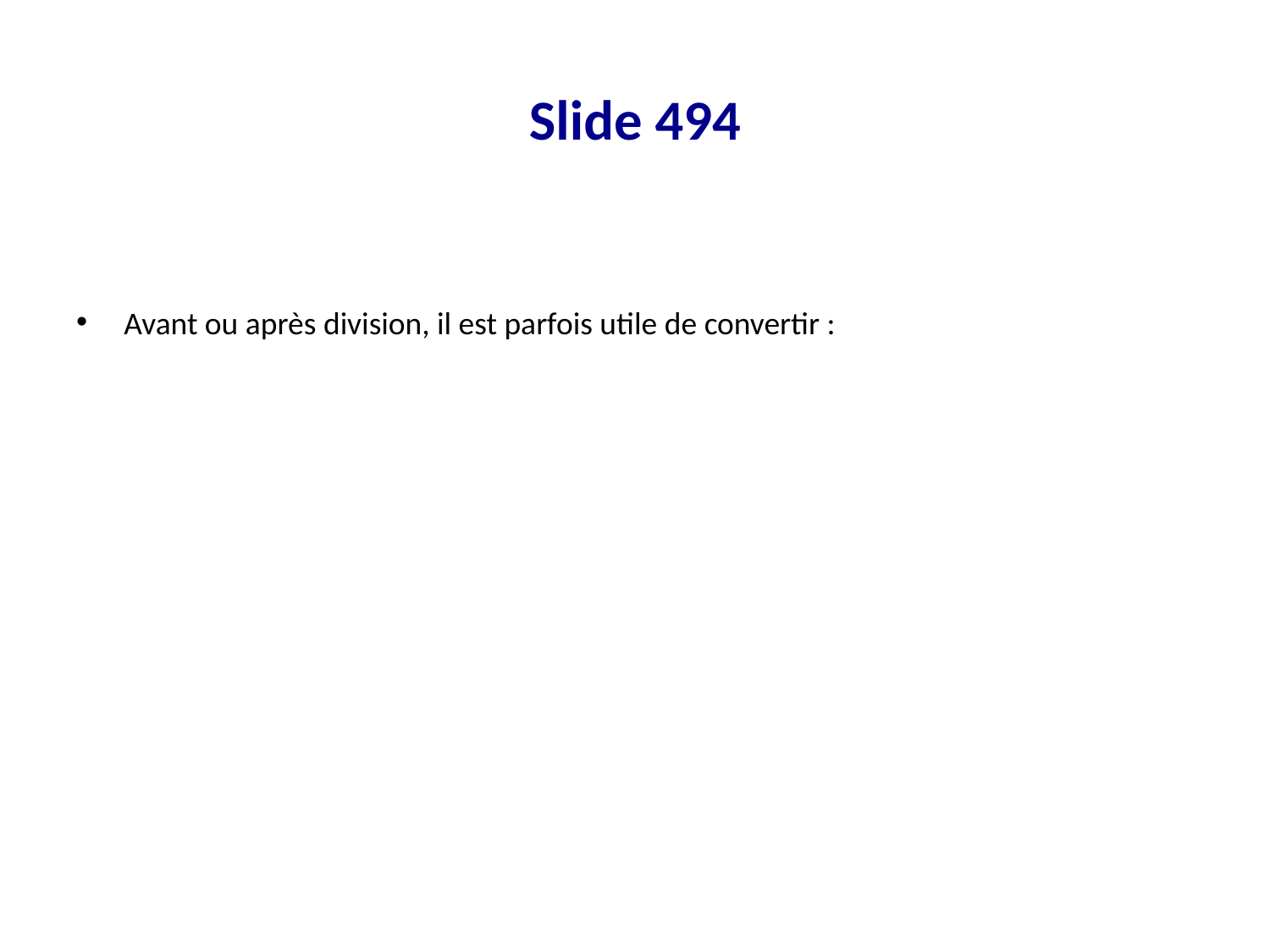

# Slide 494

Avant ou après division, il est parfois utile de convertir :